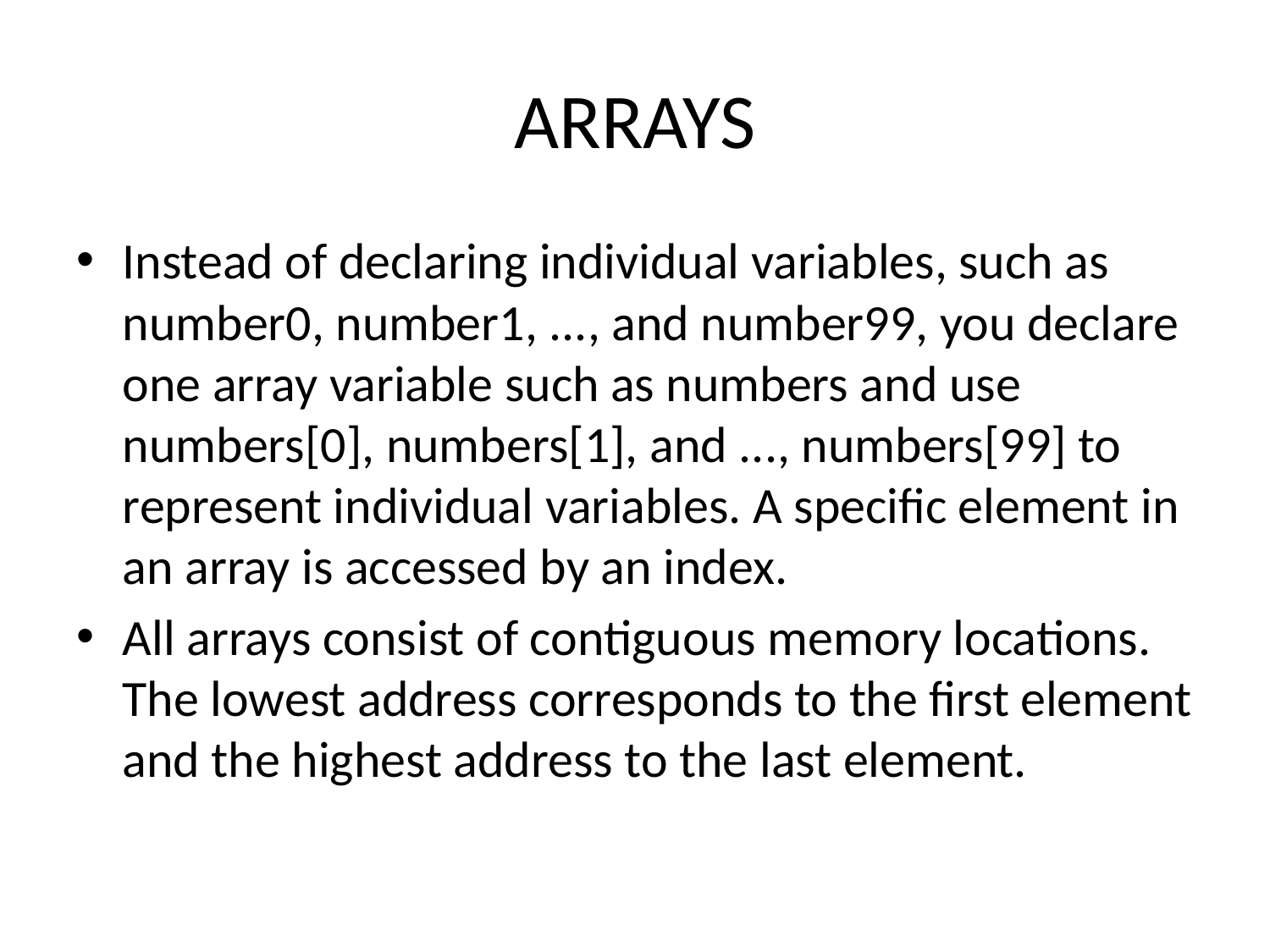

# ARRAYS
Instead of declaring individual variables, such as number0, number1, ..., and number99, you declare one array variable such as numbers and use numbers[0], numbers[1], and ..., numbers[99] to represent individual variables. A specific element in an array is accessed by an index.
All arrays consist of contiguous memory locations. The lowest address corresponds to the first element and the highest address to the last element.